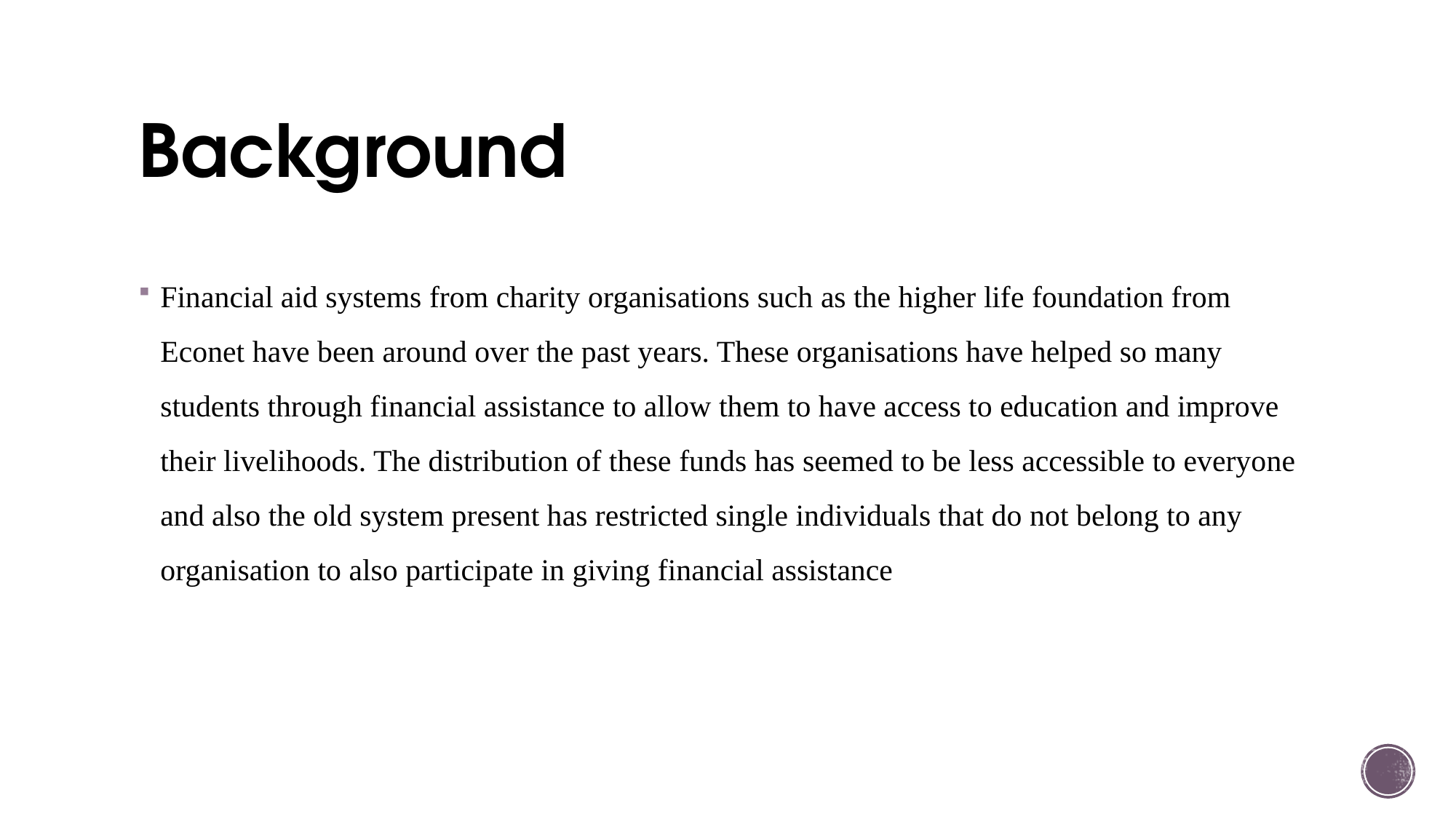

# Background
Financial aid systems from charity organisations such as the higher life foundation from Econet have been around over the past years. These organisations have helped so many students through financial assistance to allow them to have access to education and improve their livelihoods. The distribution of these funds has seemed to be less accessible to everyone and also the old system present has restricted single individuals that do not belong to any organisation to also participate in giving financial assistance